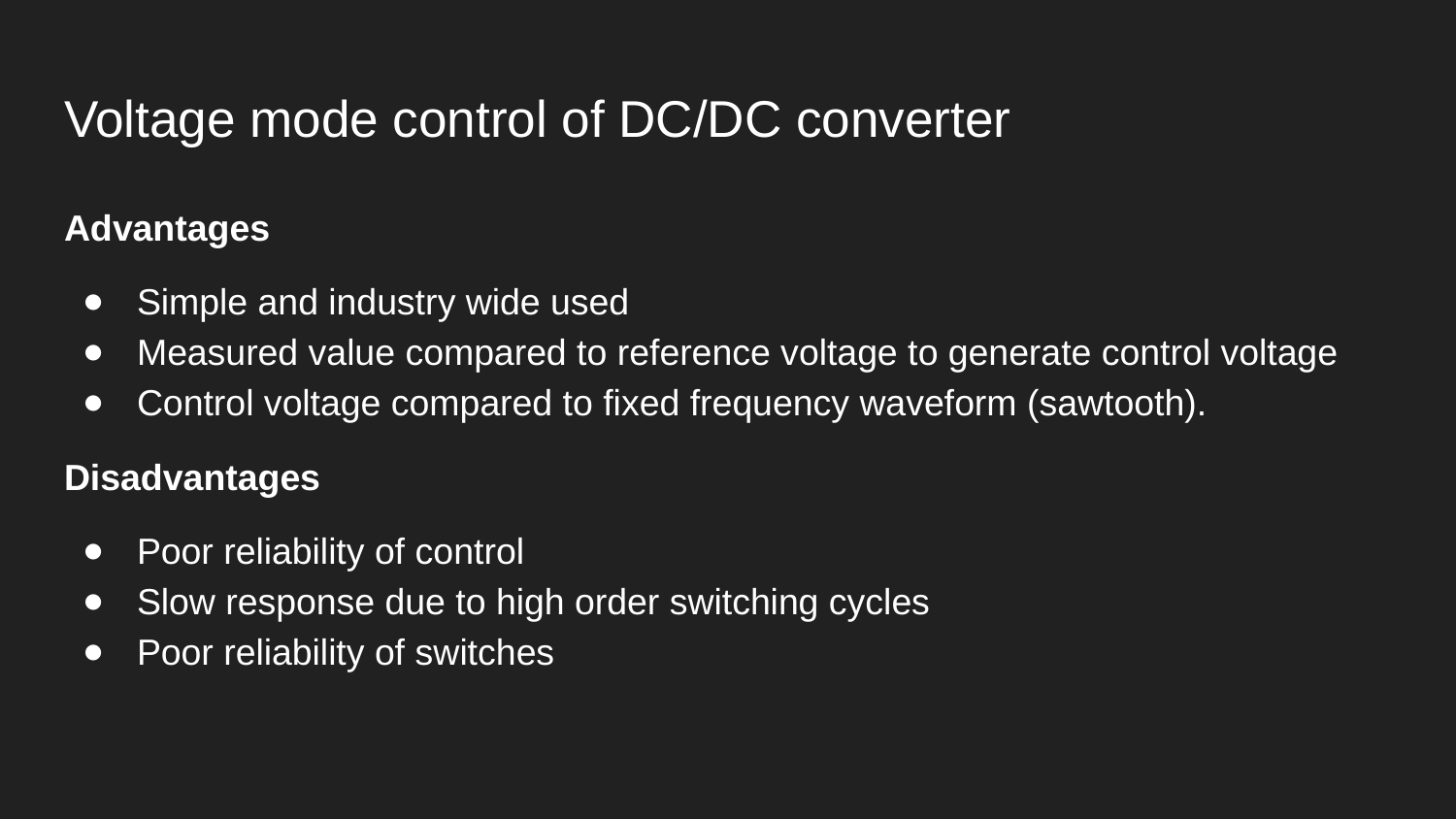

# Voltage mode control of DC/DC converter
Advantages
Simple and industry wide used
Measured value compared to reference voltage to generate control voltage
Control voltage compared to fixed frequency waveform (sawtooth).
Disadvantages
Poor reliability of control
Slow response due to high order switching cycles
Poor reliability of switches